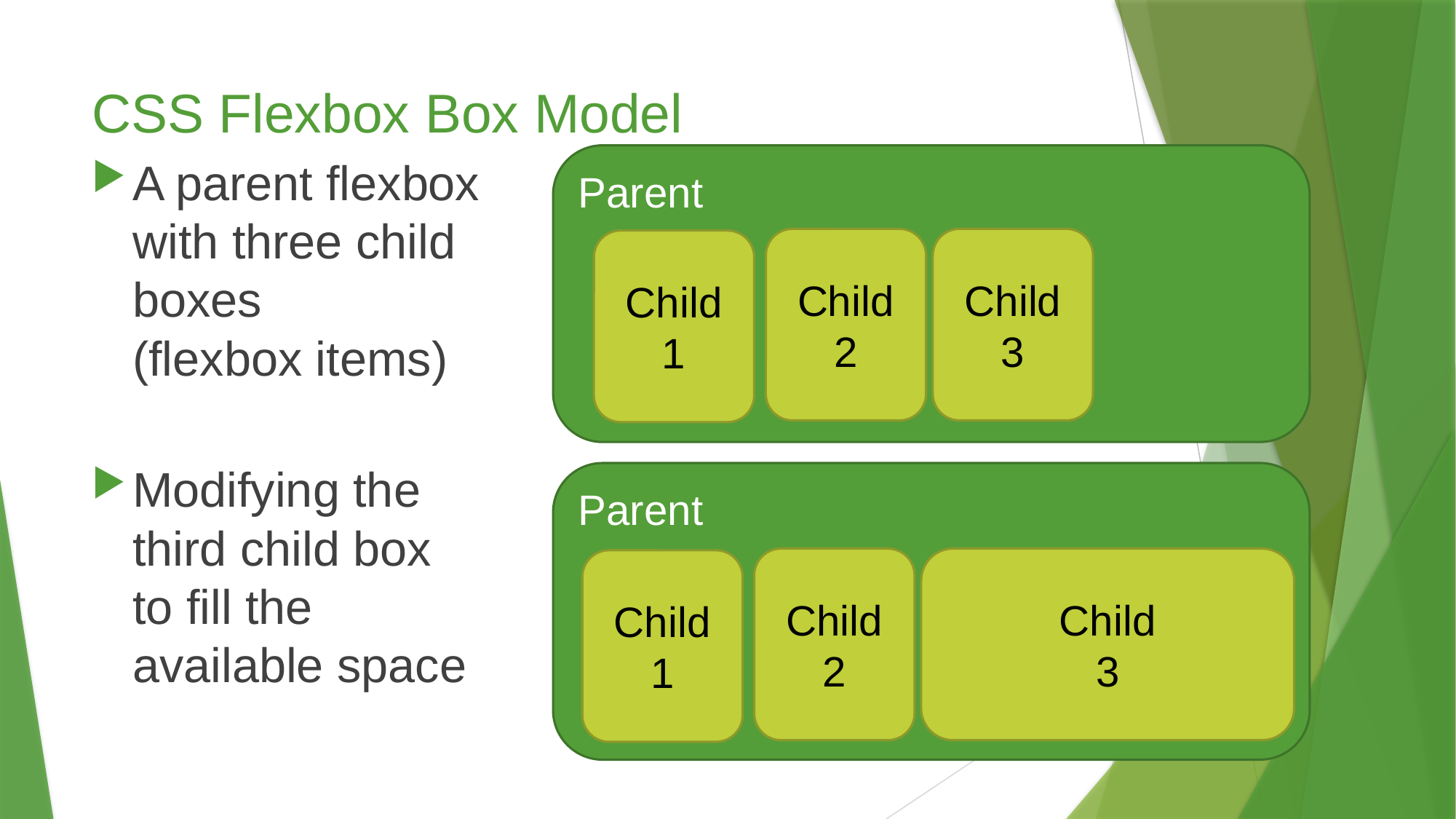

# CSS Flexbox Box Model
Parent
Child
2
Child
3
Child
1
A parent flexbox
with three child
boxes
(flexbox items)
Modifying the
third child box
to fill the
available space
Parent
Child
2
Child
3
Child
1